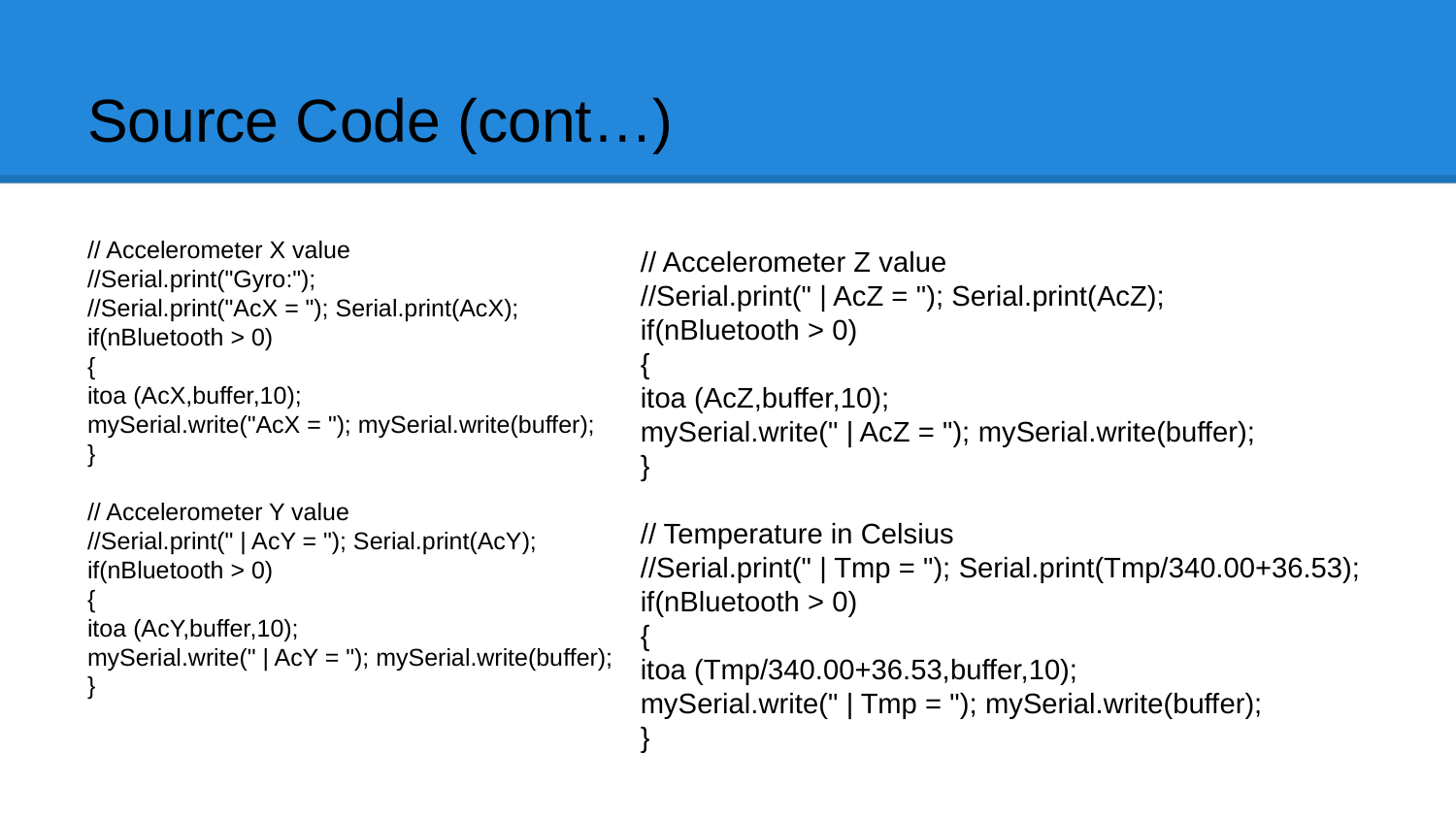

# Source Code (cont…)

// Accelerometer X value
//Serial.print("Gyro:");
//Serial.print("AcX = "); Serial.print(AcX);
if(nBluetooth > 0)
{
itoa (AcX,buffer,10);
mySerial.write("AcX = "); mySerial.write(buffer);
}

// Accelerometer Y value
//Serial.print(" | AcY = "); Serial.print(AcY);
if(nBluetooth > 0)
{
itoa (AcY,buffer,10);
mySerial.write(" | AcY = "); mySerial.write(buffer);
}

// Accelerometer Z value
//Serial.print(" | AcZ = "); Serial.print(AcZ);
if(nBluetooth > 0)
{
itoa (AcZ,buffer,10);
mySerial.write(" | AcZ = "); mySerial.write(buffer);
}

// Temperature in Celsius
//Serial.print(" | Tmp = "); Serial.print(Tmp/340.00+36.53);
if(nBluetooth > 0)
{
itoa (Tmp/340.00+36.53,buffer,10);
mySerial.write(" | Tmp = "); mySerial.write(buffer);
}